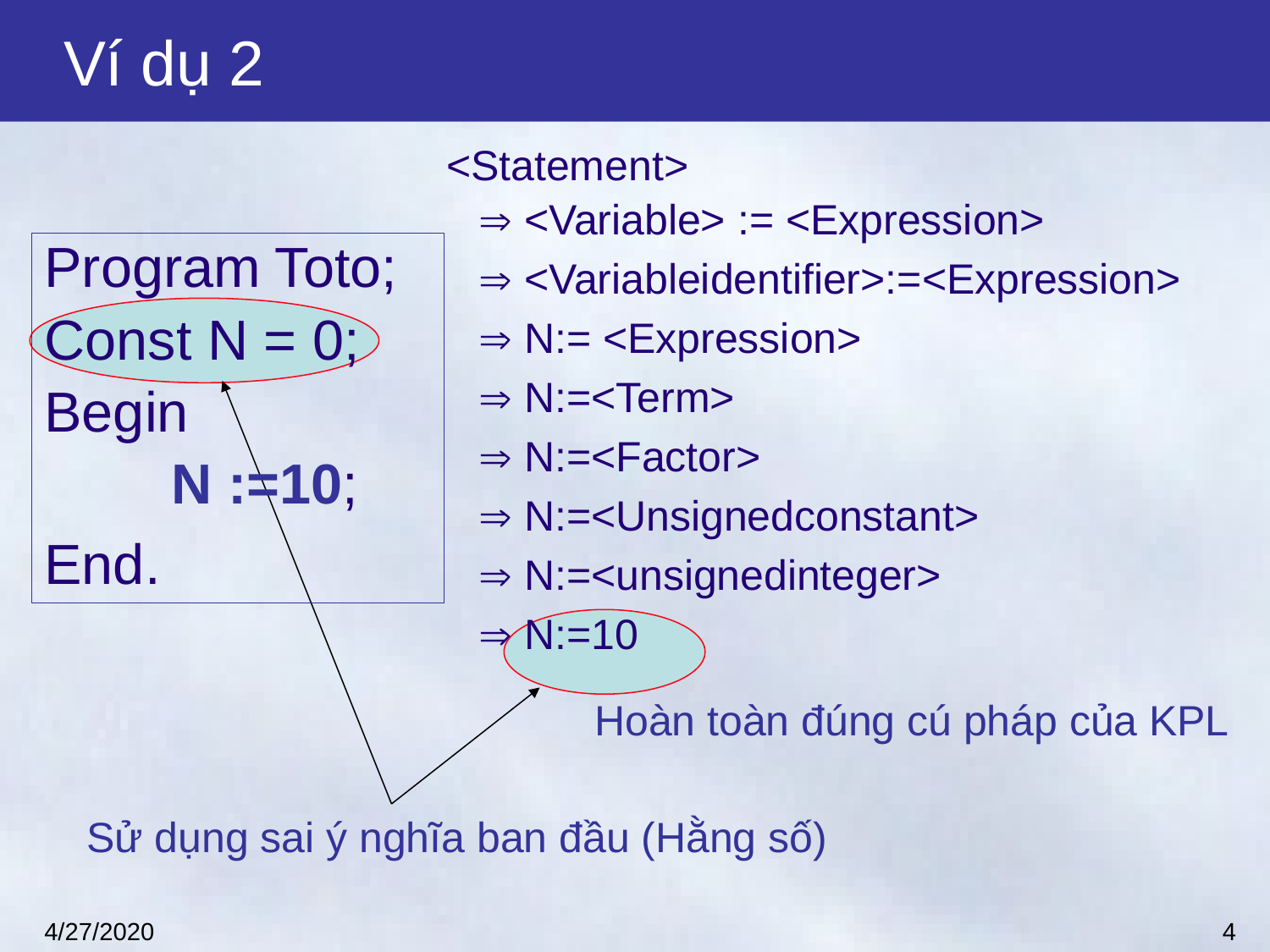

# Ví dụ 2
<Statement>
⇒ <Variable> := <Expression>
⇒ <Variableidentifier>:=<Expression>
⇒ N:= <Expression>
⇒ N:=<Term>
⇒ N:=<Factor>
⇒ N:=<Unsignedconstant>
⇒ N:=<unsignedinteger>
⇒ N:=10
Program Toto;
Const N = 0;
Begin
	N :=10;
End.

Sử dụng sai ý nghĩa ban đầu (Hằng số)

Hoàn toàn đúng cú pháp của KPL
4